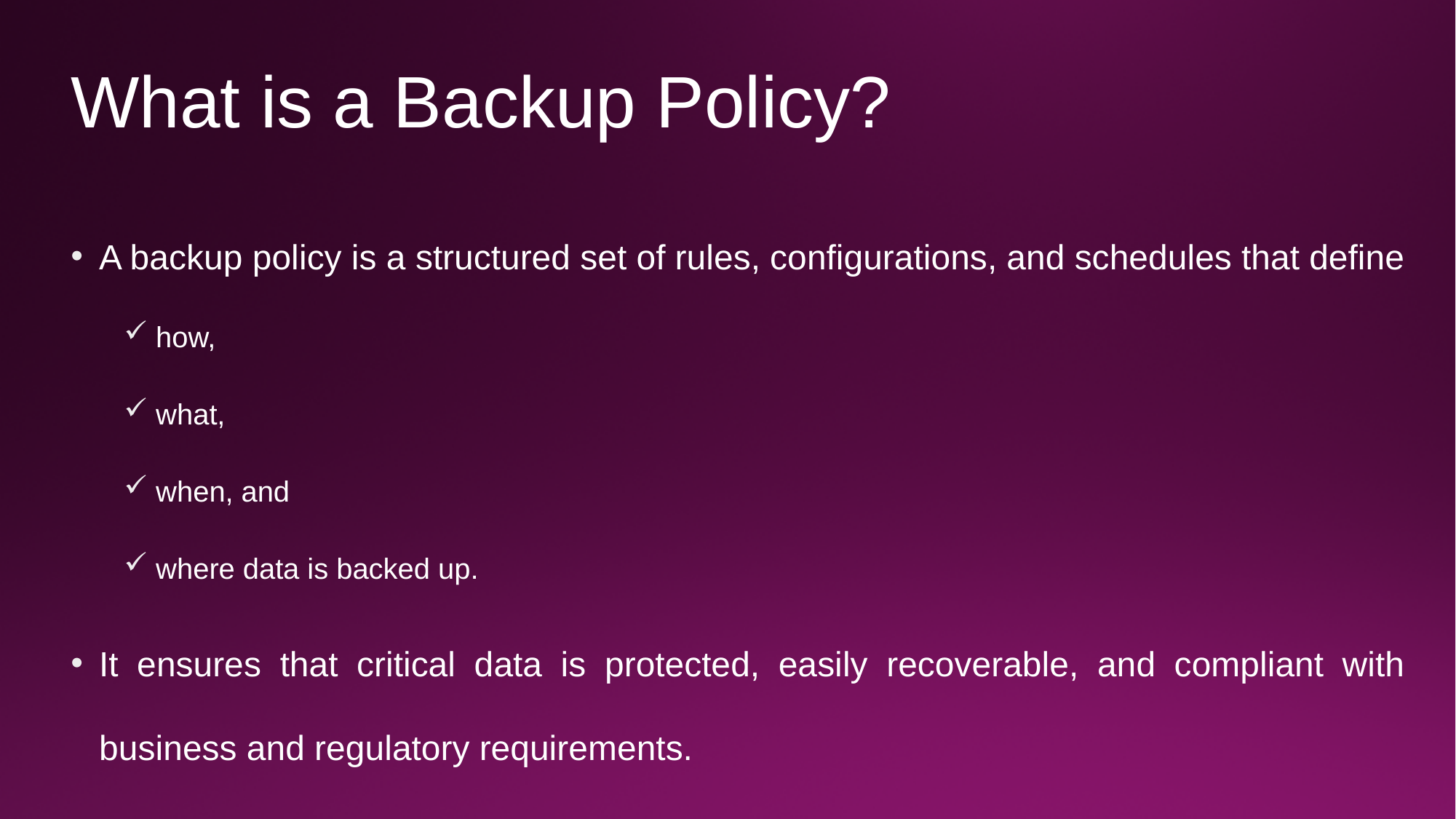

# What is a Backup Policy?
A backup policy is a structured set of rules, configurations, and schedules that define
how,
what,
when, and
where data is backed up.
It ensures that critical data is protected, easily recoverable, and compliant with business and regulatory requirements.